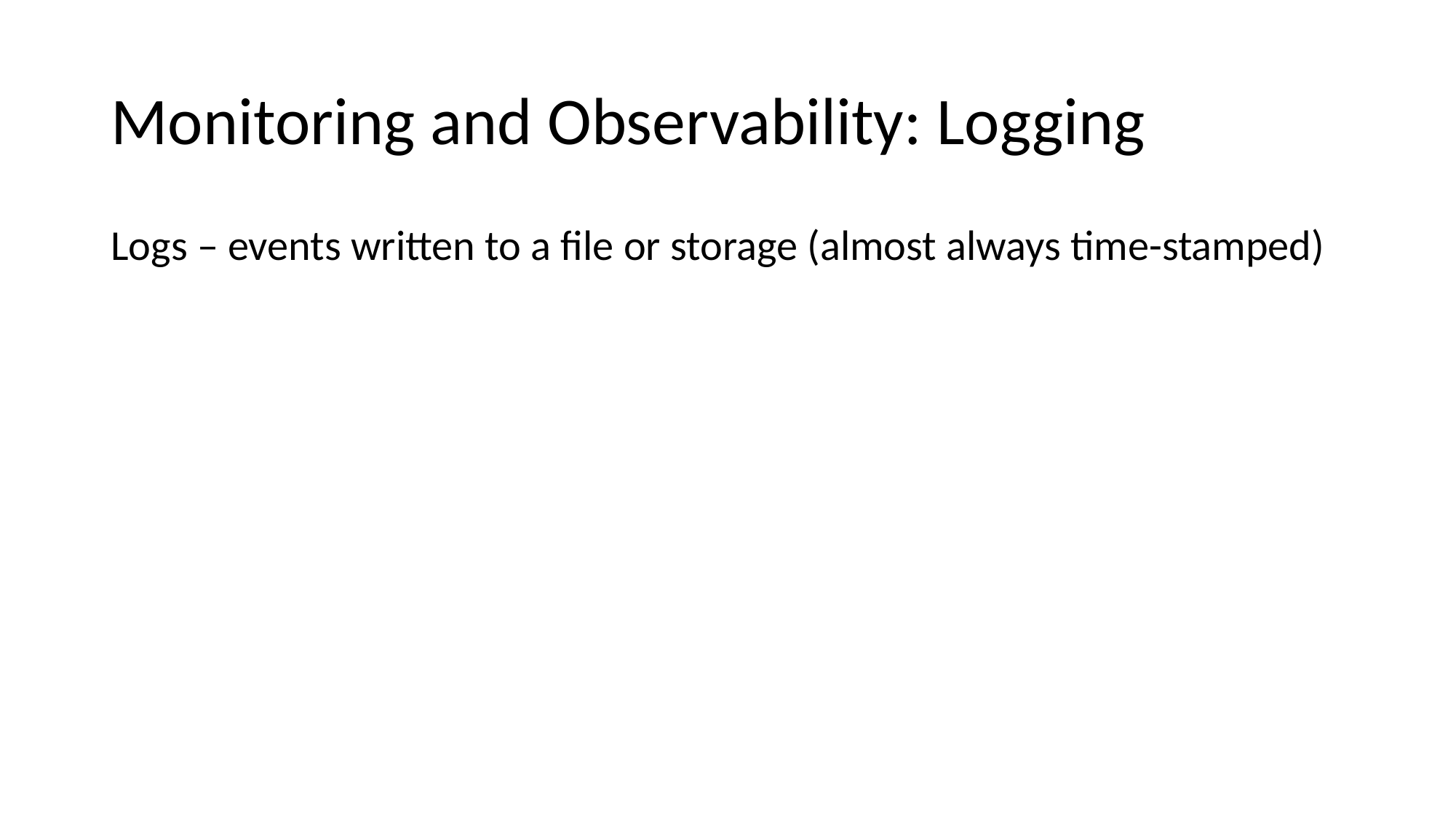

# Monitoring and Observability: Logging
Logs – events written to a file or storage (almost always time-stamped)